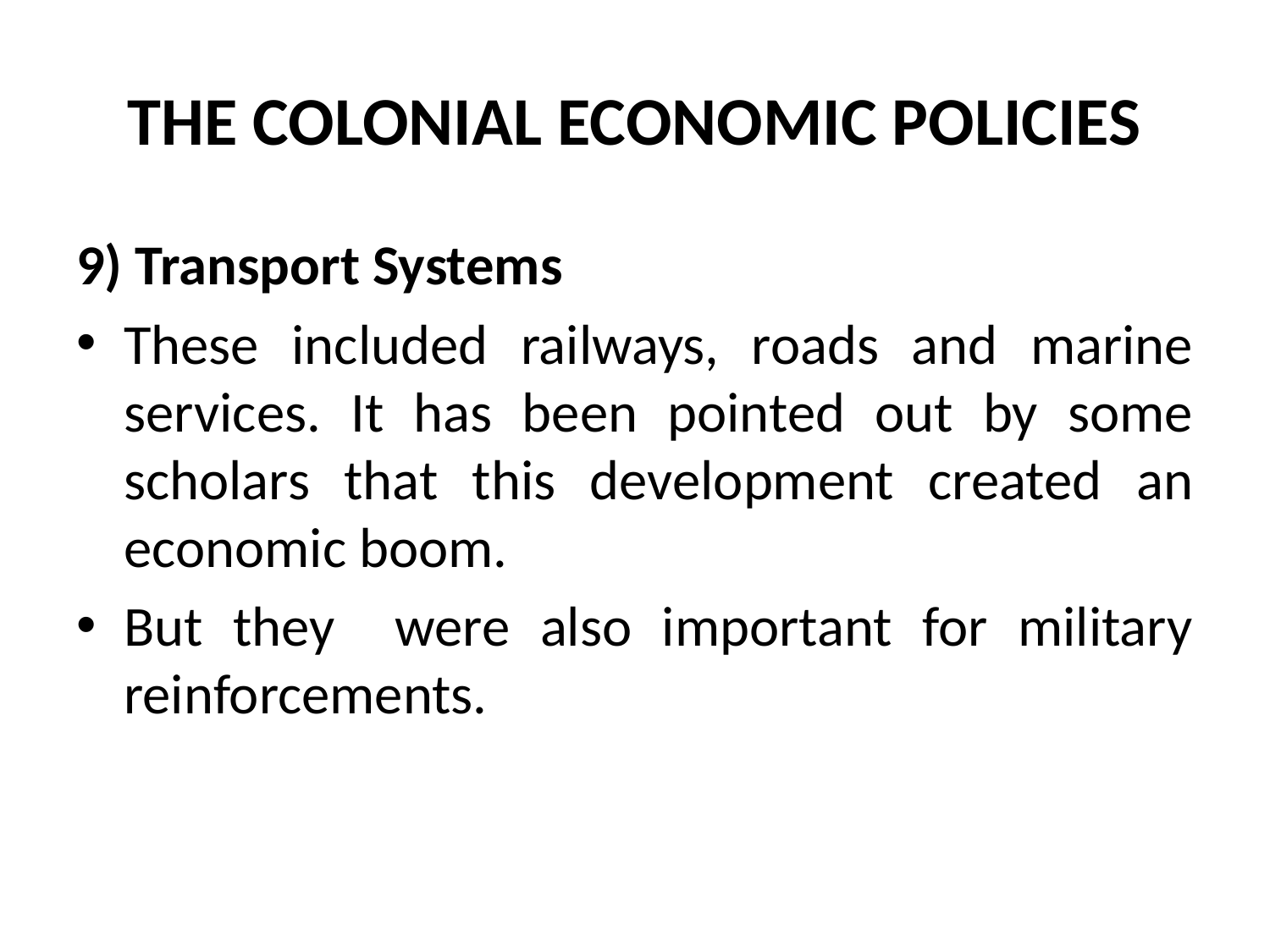

# THE COLONIAL ECONOMIC POLICIES
9) Transport Systems
These included railways, roads and marine services. It has been pointed out by some scholars that this development created an economic boom.
But they  were also important for military reinforcements.